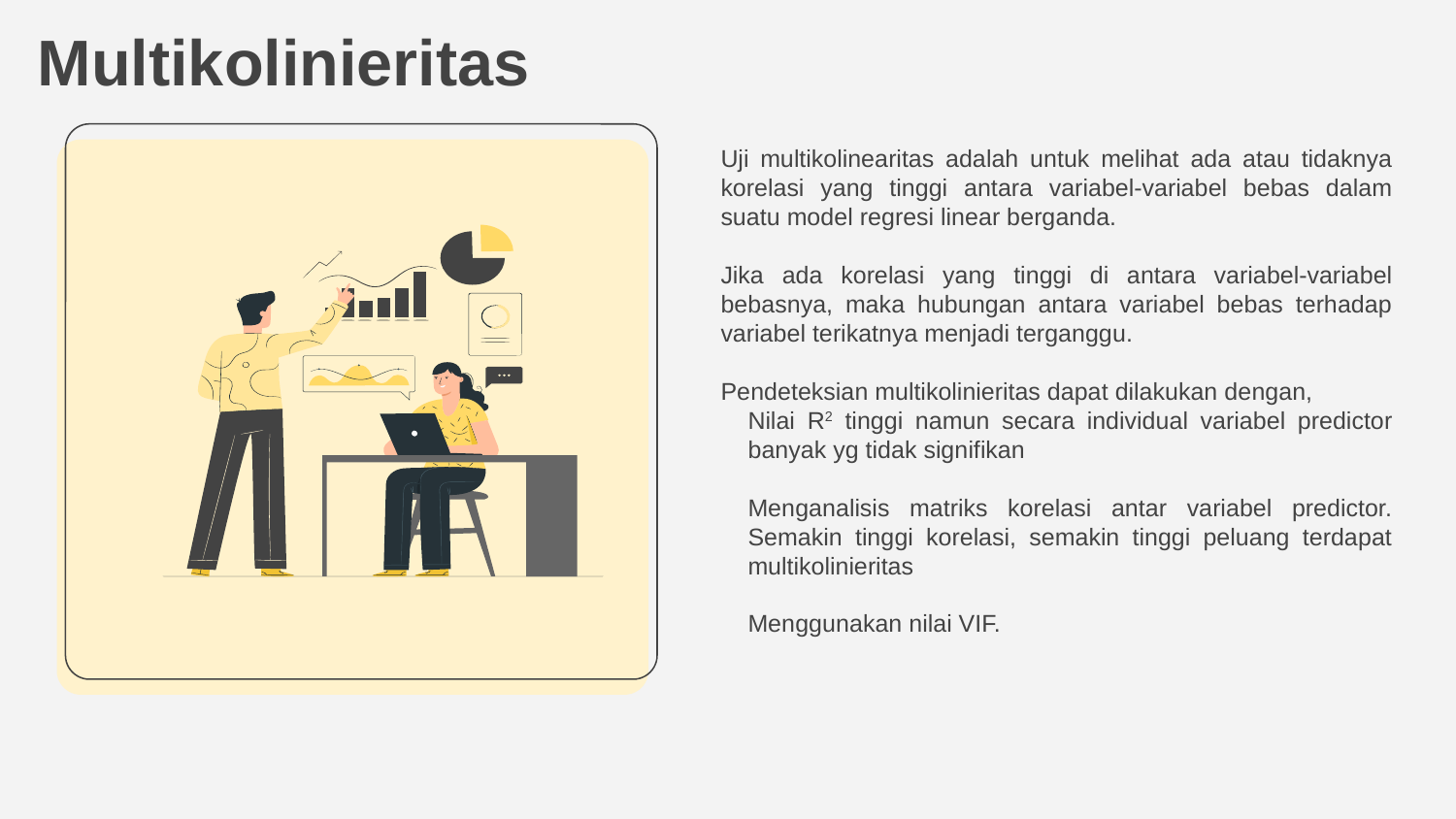

# Multikolinieritas
Uji multikolinearitas adalah untuk melihat ada atau tidaknya korelasi yang tinggi antara variabel-variabel bebas dalam suatu model regresi linear berganda.

Jika ada korelasi yang tinggi di antara variabel-variabel bebasnya, maka hubungan antara variabel bebas terhadap variabel terikatnya menjadi terganggu.

Pendeteksian multikolinieritas dapat dilakukan dengan,
Nilai R2 tinggi namun secara individual variabel predictor banyak yg tidak signifikan

Menganalisis matriks korelasi antar variabel predictor. Semakin tinggi korelasi, semakin tinggi peluang terdapat multikolinieritas

Menggunakan nilai VIF.